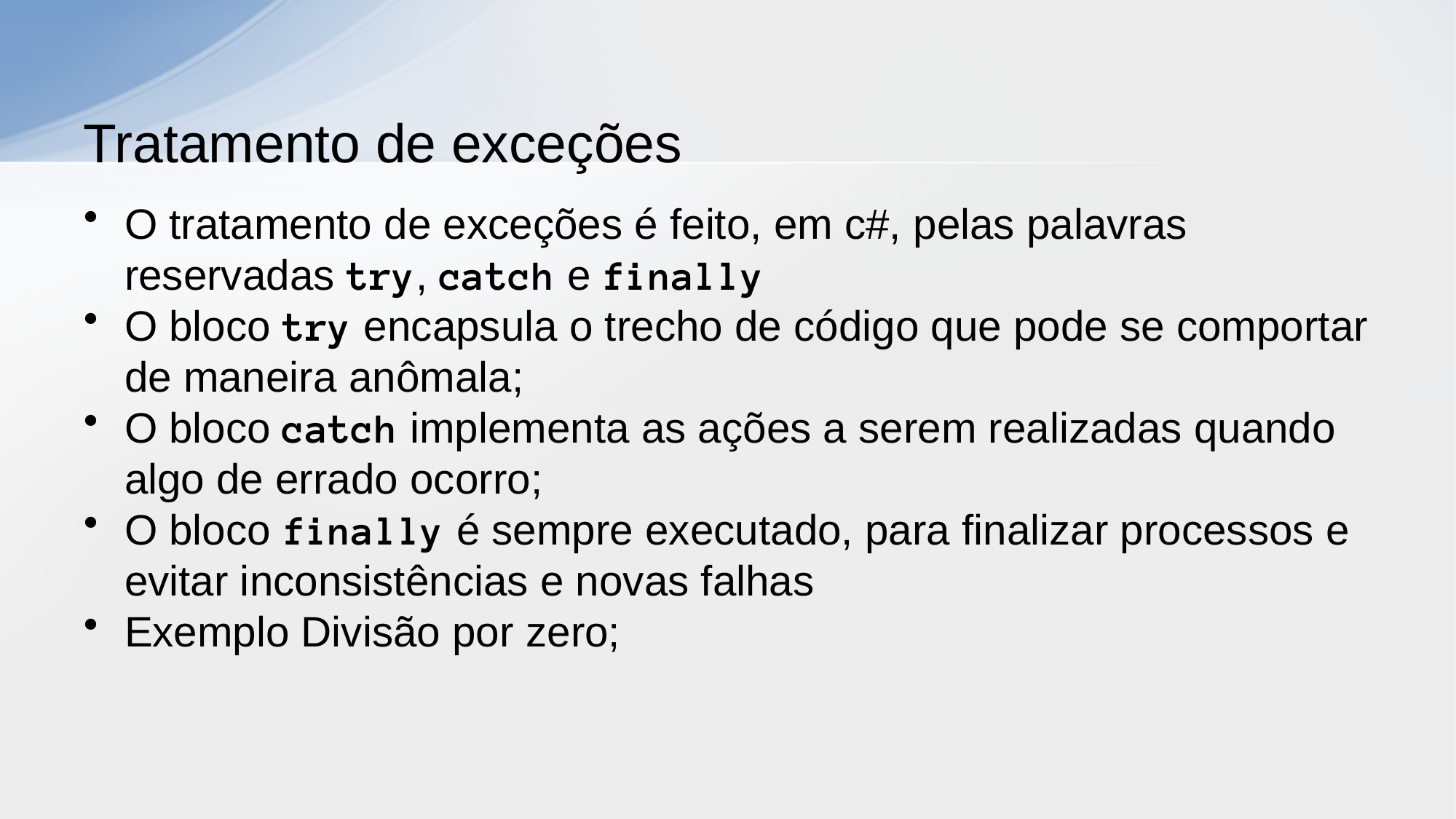

# Tratamento de exceções
O tratamento de exceções é feito, em c#, pelas palavras reservadas try, catch e finally
O bloco try encapsula o trecho de código que pode se comportar de maneira anômala;
O bloco catch implementa as ações a serem realizadas quando algo de errado ocorro;
O bloco finally é sempre executado, para finalizar processos e evitar inconsistências e novas falhas
Exemplo Divisão por zero;